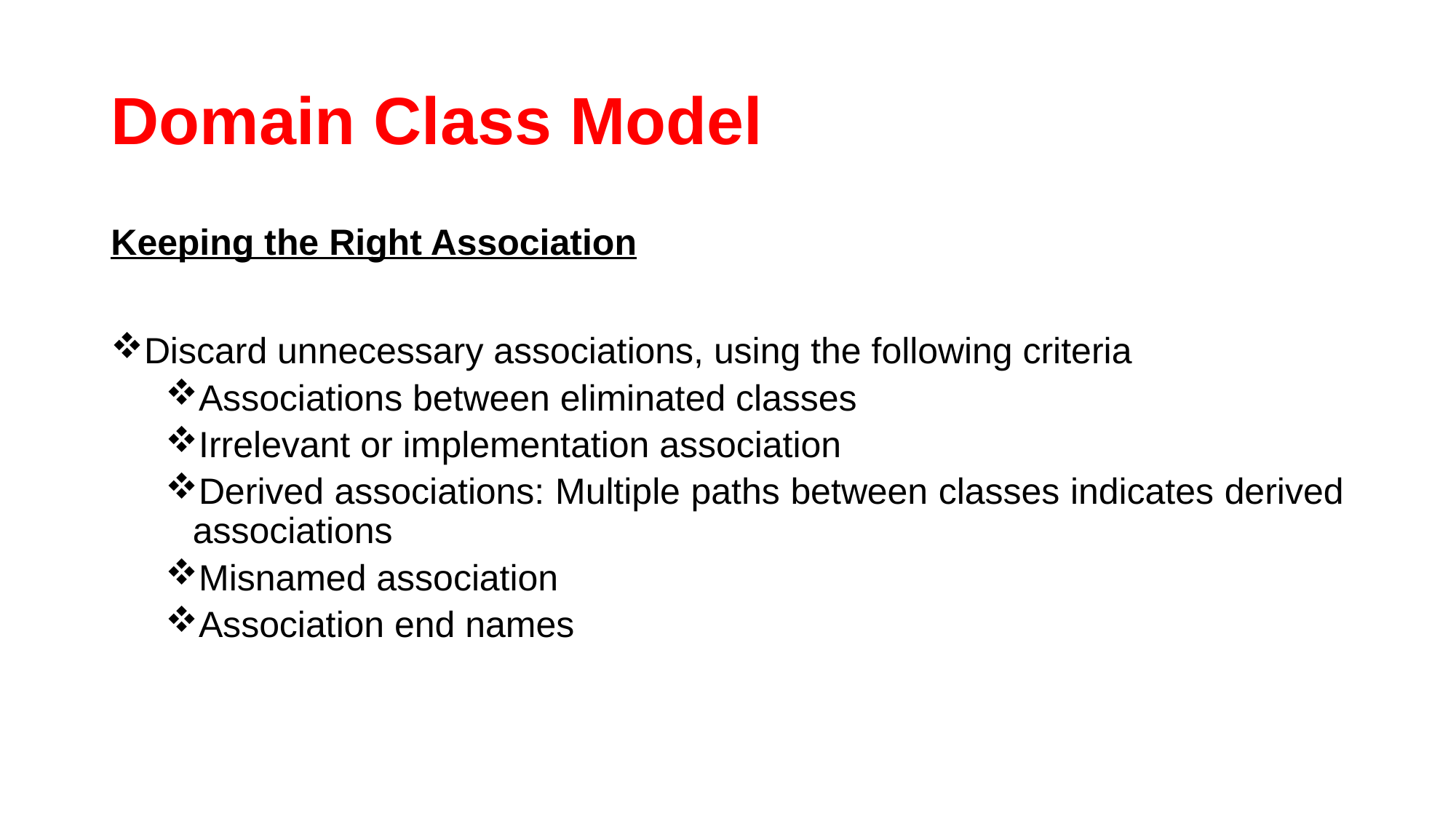

# Domain Class Model
Keeping the Right Association

Discard unnecessary associations, using the following criteria
Associations between eliminated classes
Irrelevant or implementation association
Derived associations: Multiple paths between classes indicates derived associations
Misnamed association
Association end names